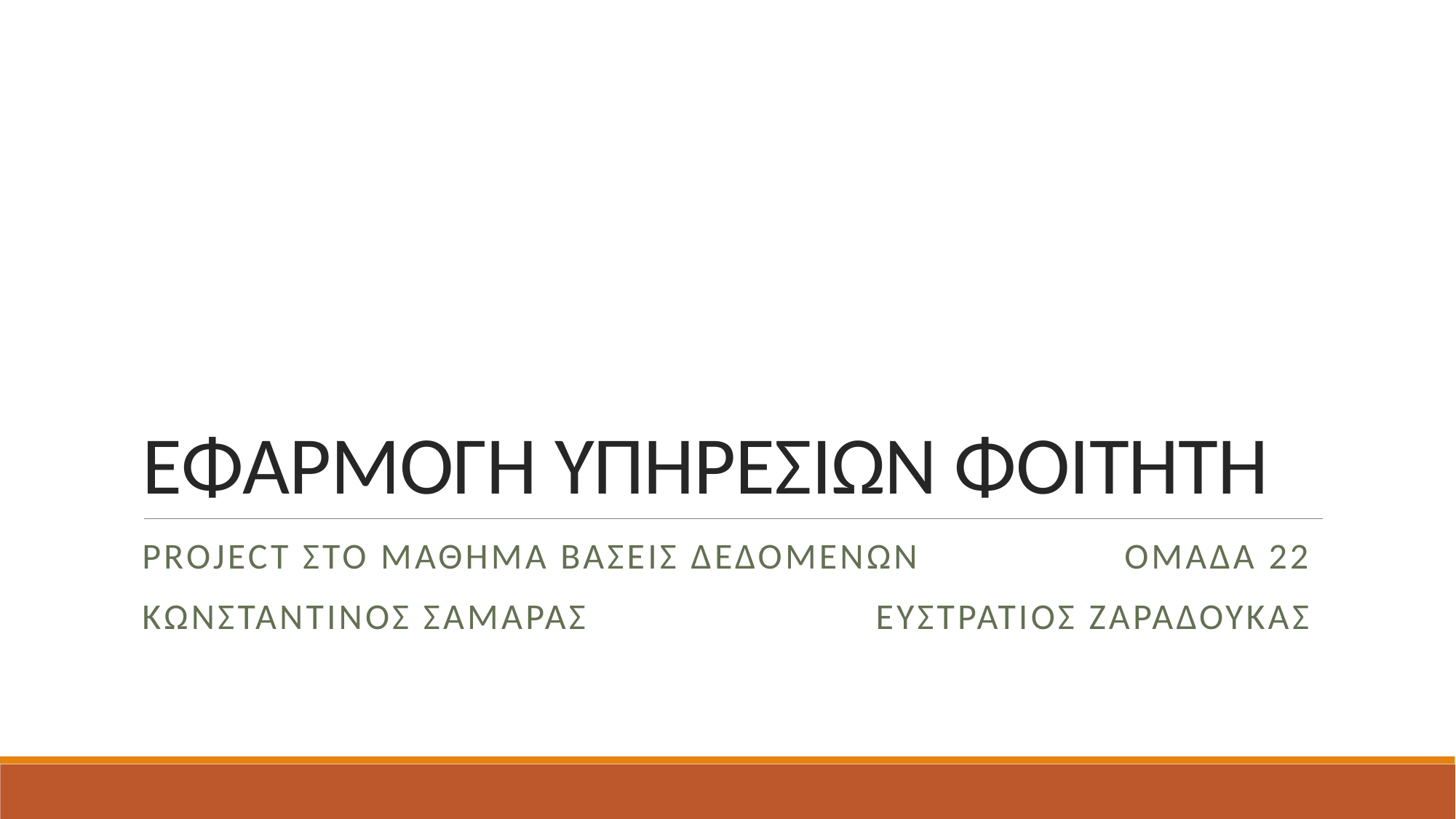

# ΕΦΑΡΜΟΓΗ ΥΠΗΡΕΣΙΩΝ ΦΟΙΤΗΤΗ
PROJECT ΣΤΟ ΜΑΘΗΜΑ ΒΑΣΕΙΣ ΔΕΔΟΜΕΝΩΝ		ΟΜΑΔΑ 22
ΚωνσταντΙνος ΣαμαρΑς		       ΕυστρΑτιος ΖαραδοΥκας